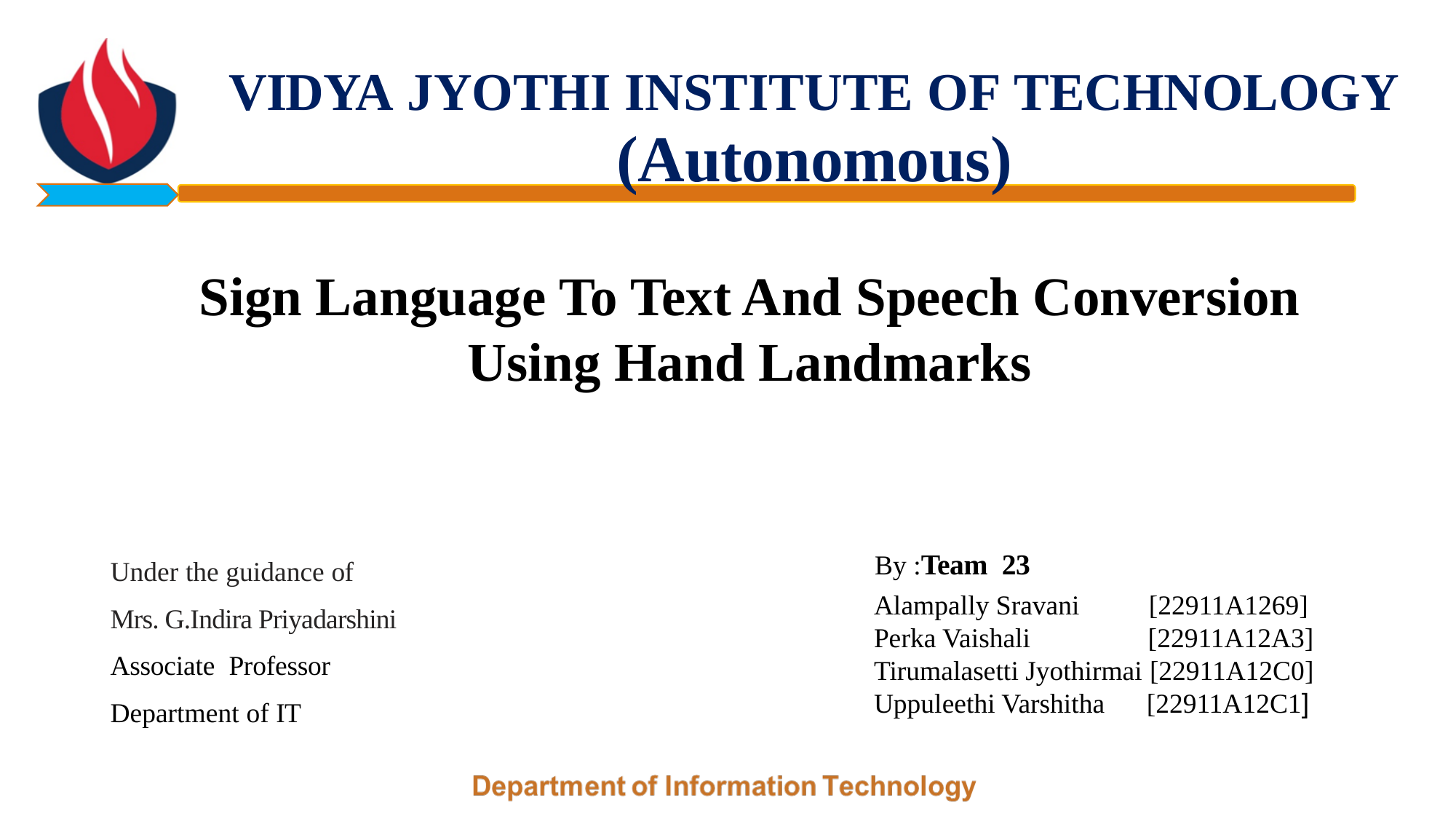

# VIDYA JYOTHI INSTITUTE OF TECHNOLOGY
(Autonomous)
Sign Language To Text And Speech Conversion Using Hand Landmarks
Under the guidance of
Mrs. G.Indira Priyadarshini
Associate  Professor
Department of IT
By :Team  23

Alampally Sravani          [22911A1269]
Perka Vaishali                 [22911A12A3]
Tirumalasetti Jyothirmai [22911A12C0]
Uppuleethi Varshitha      [22911A12C1]